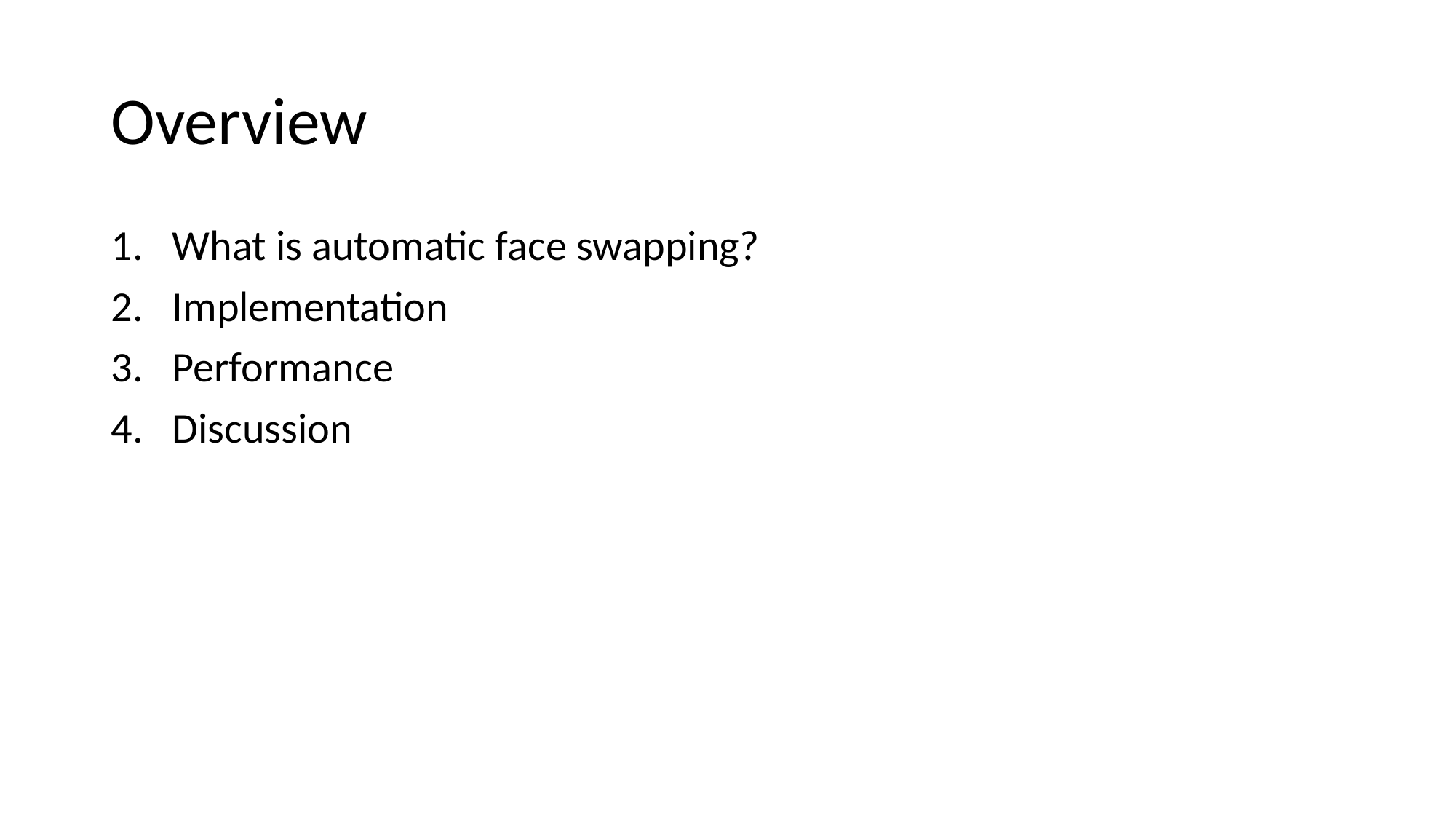

# Overview
What is automatic face swapping?
Implementation
Performance
Discussion